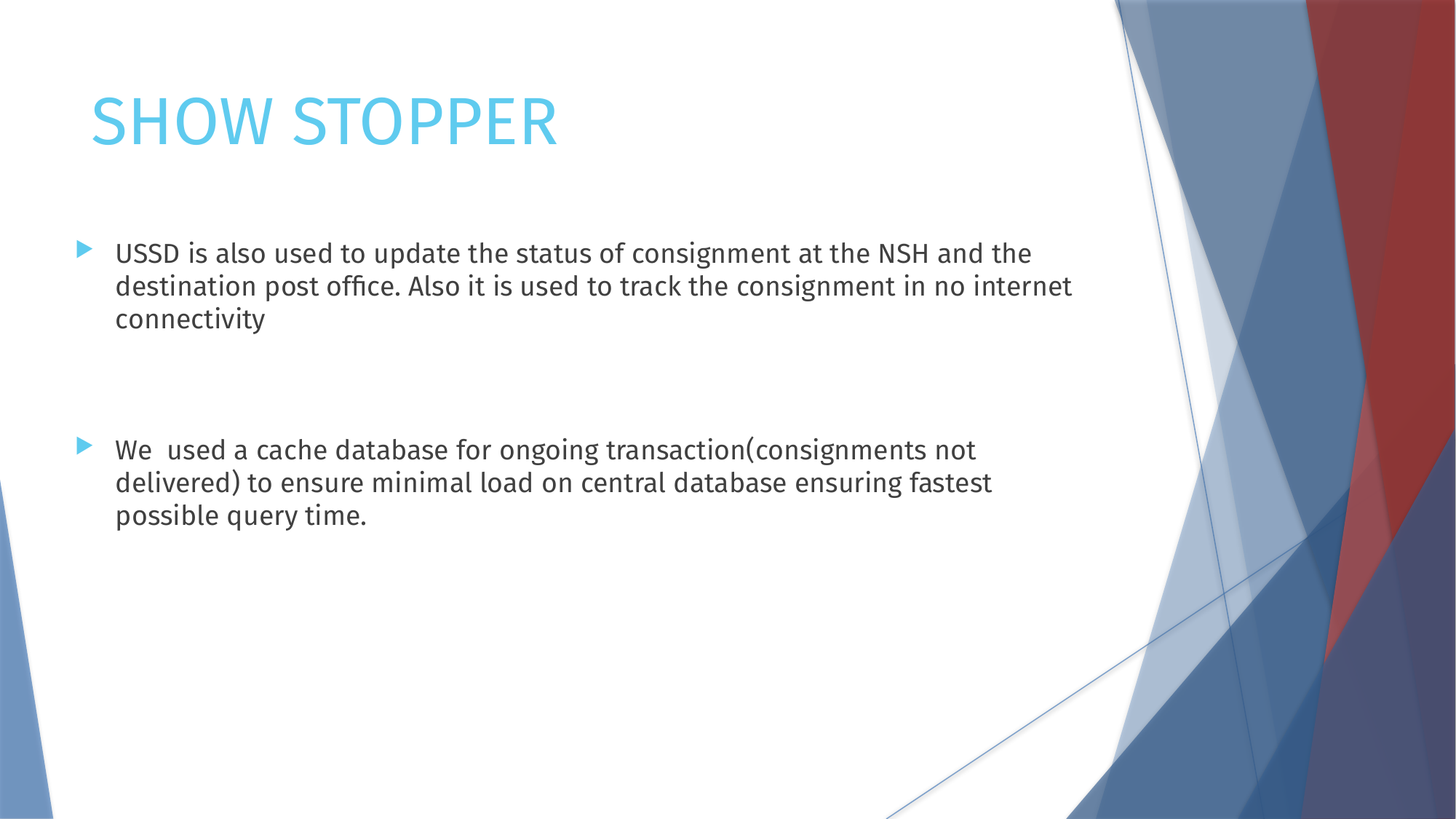

SHOW STOPPER
USSD is also used to update the status of consignment at the NSH and the destination post office. Also it is used to track the consignment in no internet connectivity

We  used a cache database for ongoing transaction(consignments not delivered) to ensure minimal load on central database ensuring fastest possible query time.